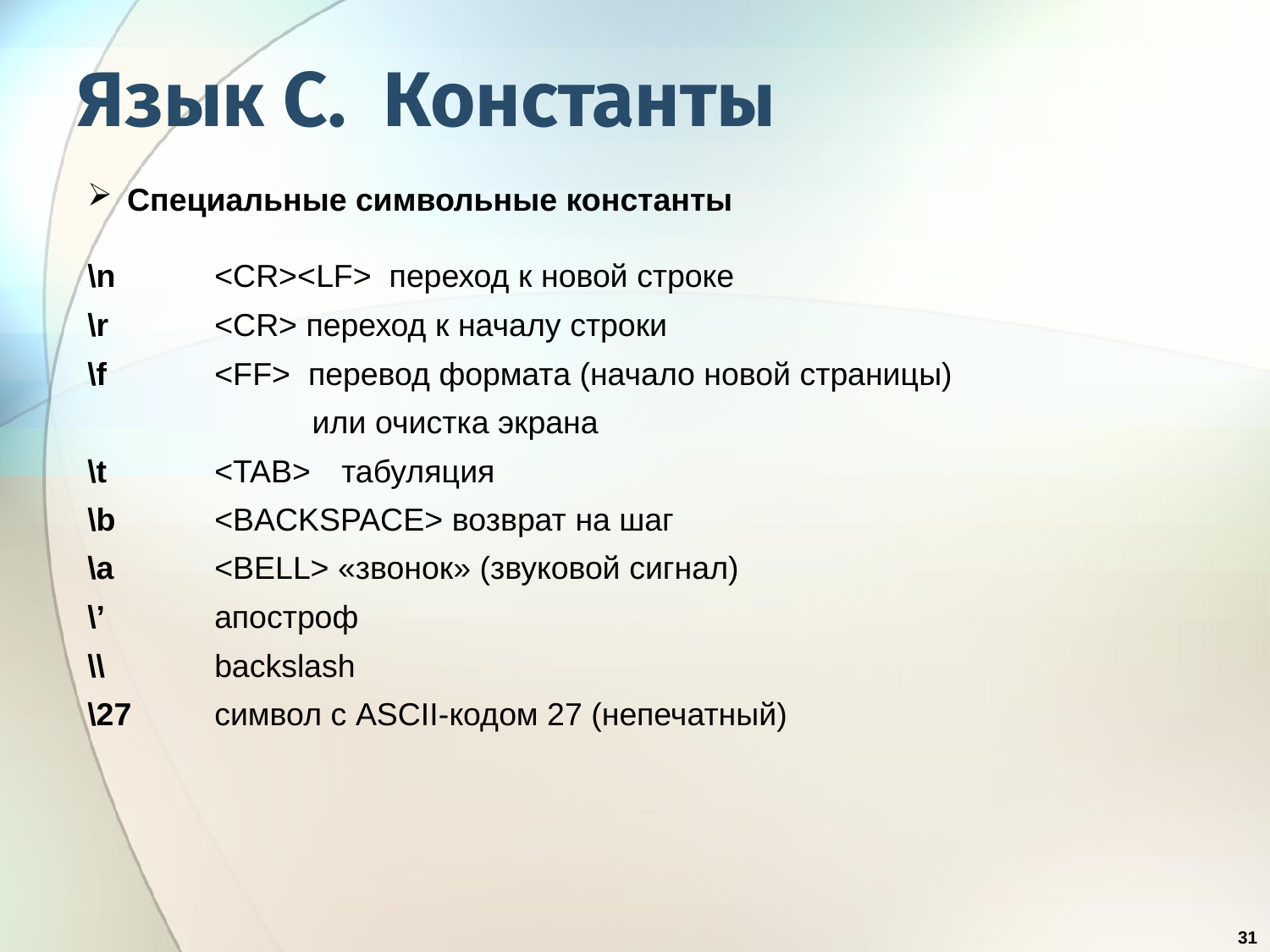

# Язык С.  Константы
Специальные символьные константы

\n	<CR><LF>  переход к новой строке
\r	<CR> переход к началу строки
\f	<FF>  перевод формата (начало новой страницы)
	           или очистка экрана
\t	<TAB>	табуляция
\b	<BACKSPACE> возврат на шаг
\a	<BELL> «звонок» (звуковой сигнал)
\’	апостроф
\\	backslash
\27	символ с ASCII-кодом 27 (непечатный)

31